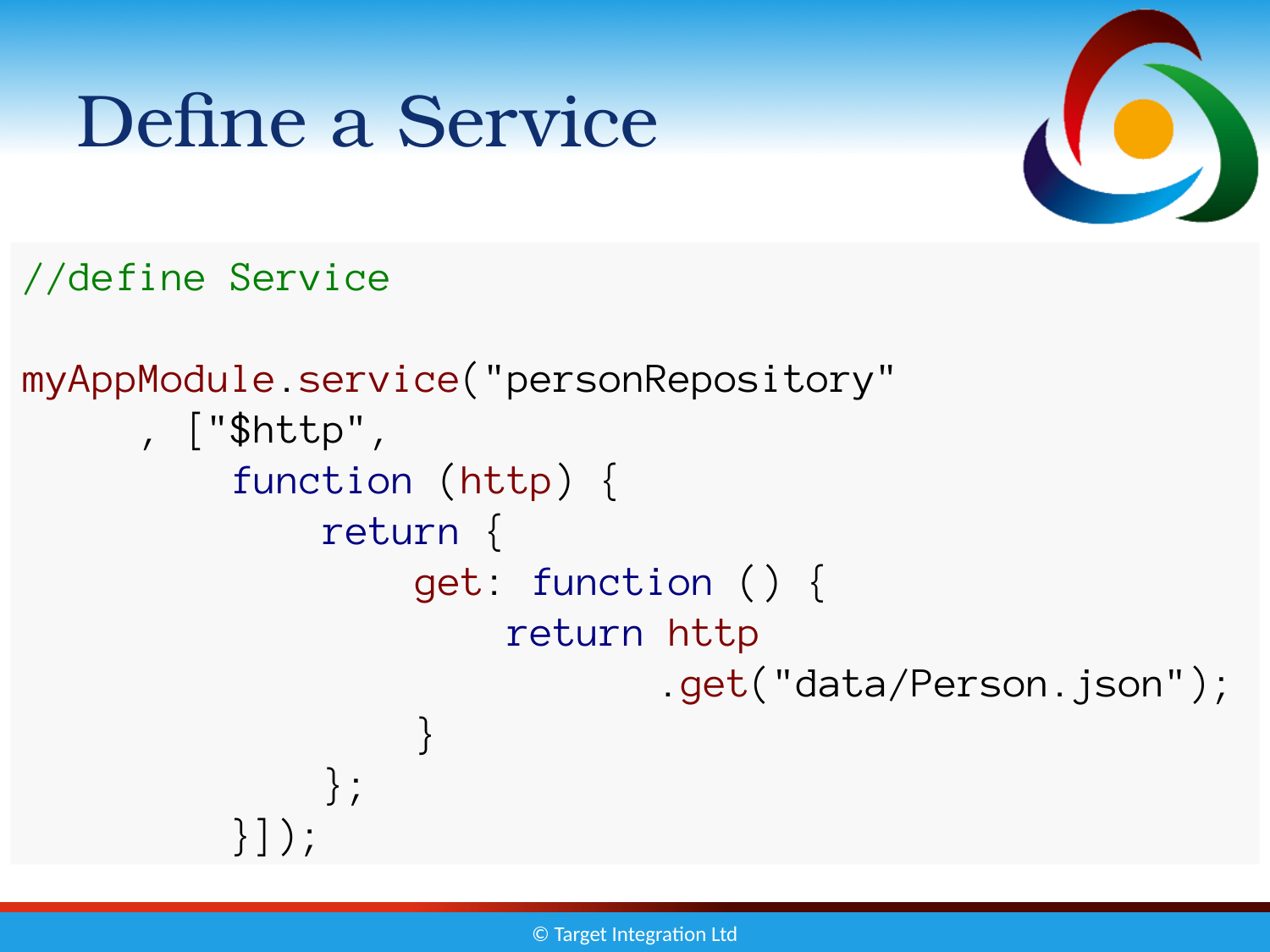

# Define a Service
//define Service

myAppModule.service("personRepository"
     , ["$http",
         function (http) {
             return {
                 get: function () {
                     return http
					.get("data/Person.json");
                 }
             };
         }]);
© Target Integration Ltd